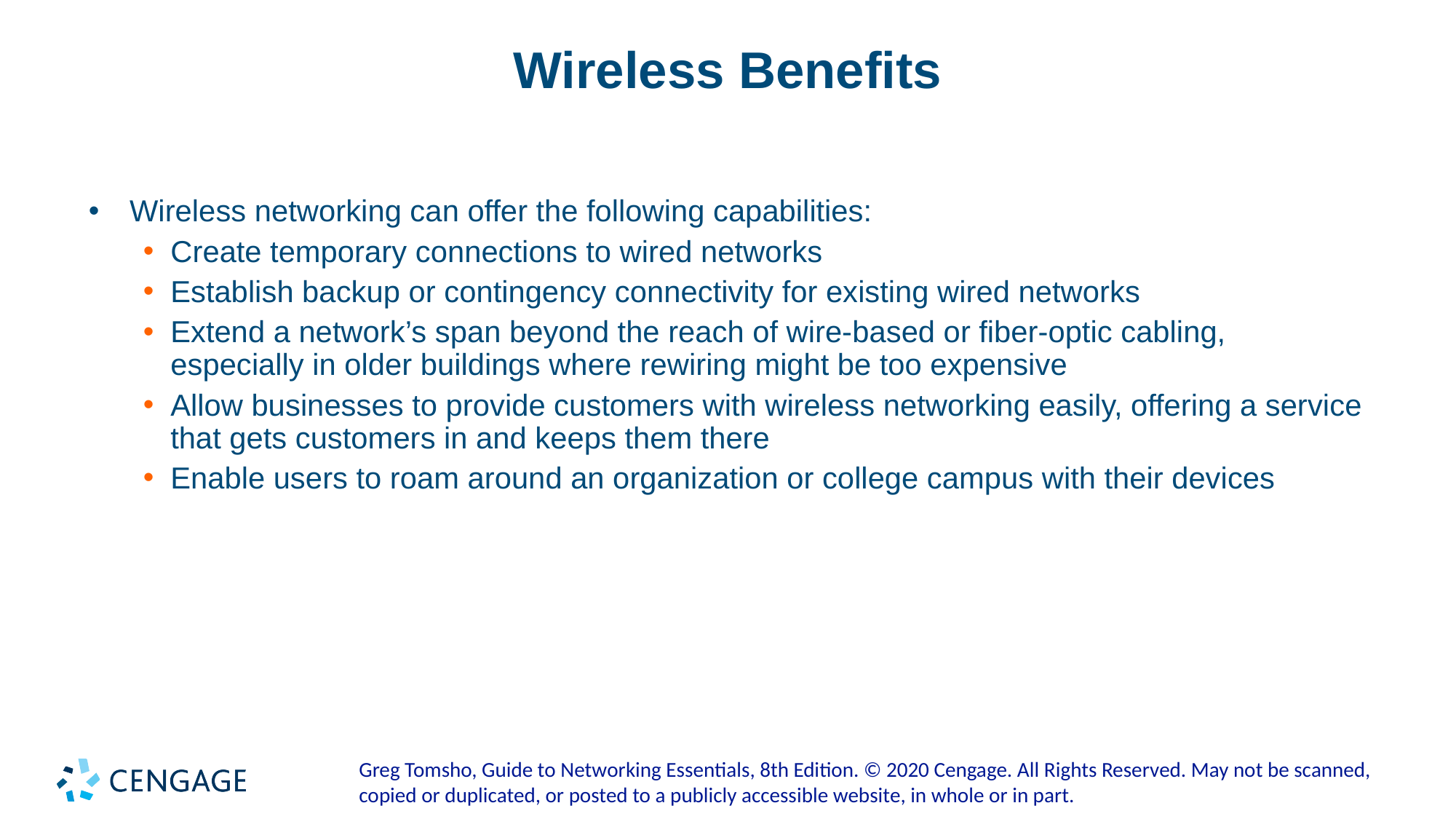

# Wireless Benefits
Wireless networking can offer the following capabilities:
Create temporary connections to wired networks
Establish backup or contingency connectivity for existing wired networks
Extend a network’s span beyond the reach of wire-based or fiber-optic cabling, especially in older buildings where rewiring might be too expensive
Allow businesses to provide customers with wireless networking easily, offering a service that gets customers in and keeps them there
Enable users to roam around an organization or college campus with their devices